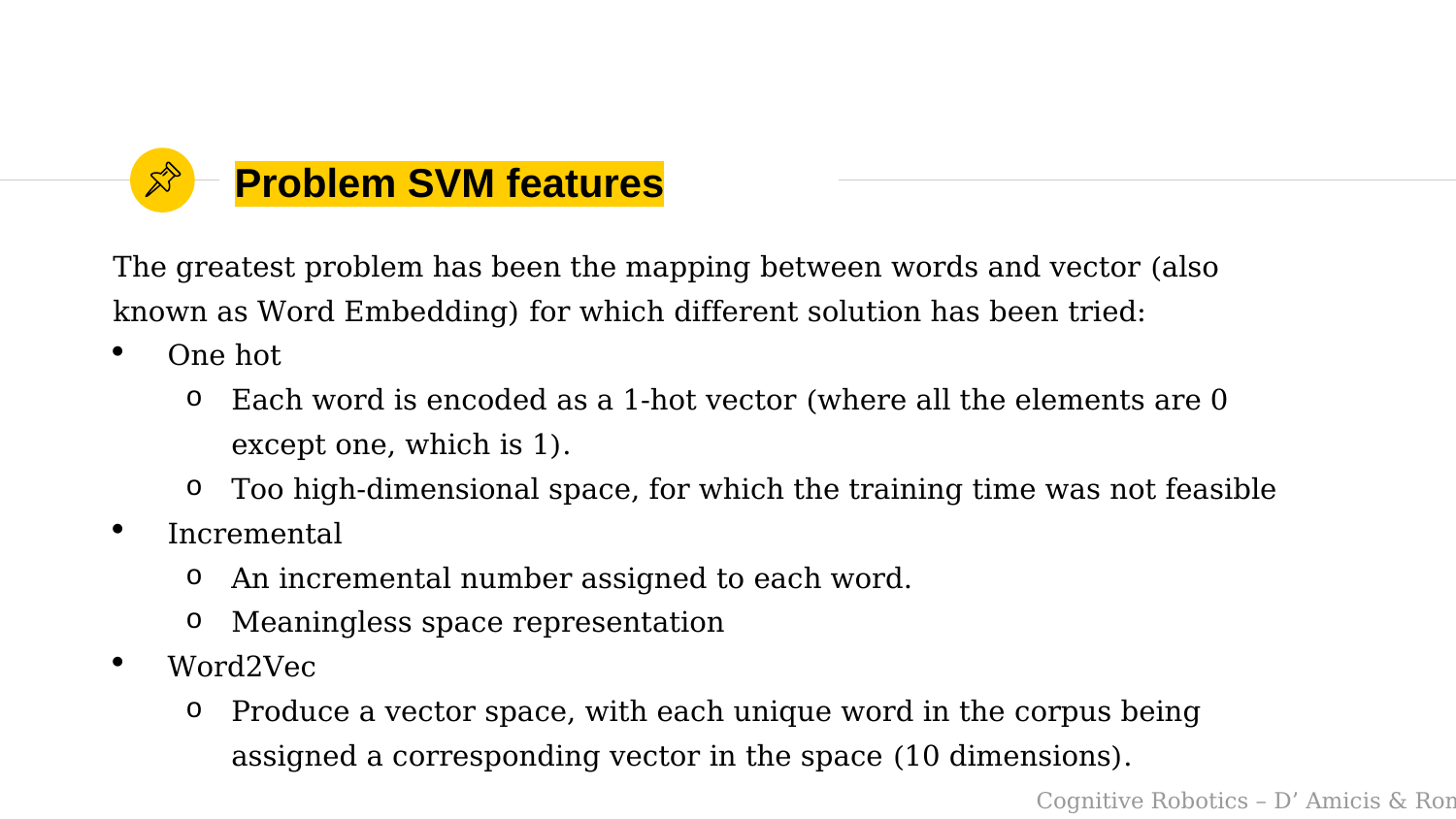

# Problem SVM features

The greatest problem has been the mapping between words and vector (also known as Word Embedding) for which different solution has been tried:
One hot
Each word is encoded as a 1-hot vector (where all the elements are 0 except one, which is 1).
Too high-dimensional space, for which the training time was not feasible
Incremental
An incremental number assigned to each word.
Meaningless space representation
Word2Vec
Produce a vector space, with each unique word in the corpus being assigned a corresponding vector in the space (10 dimensions).

Cognitive Robotics – D’ Amicis & Romeo